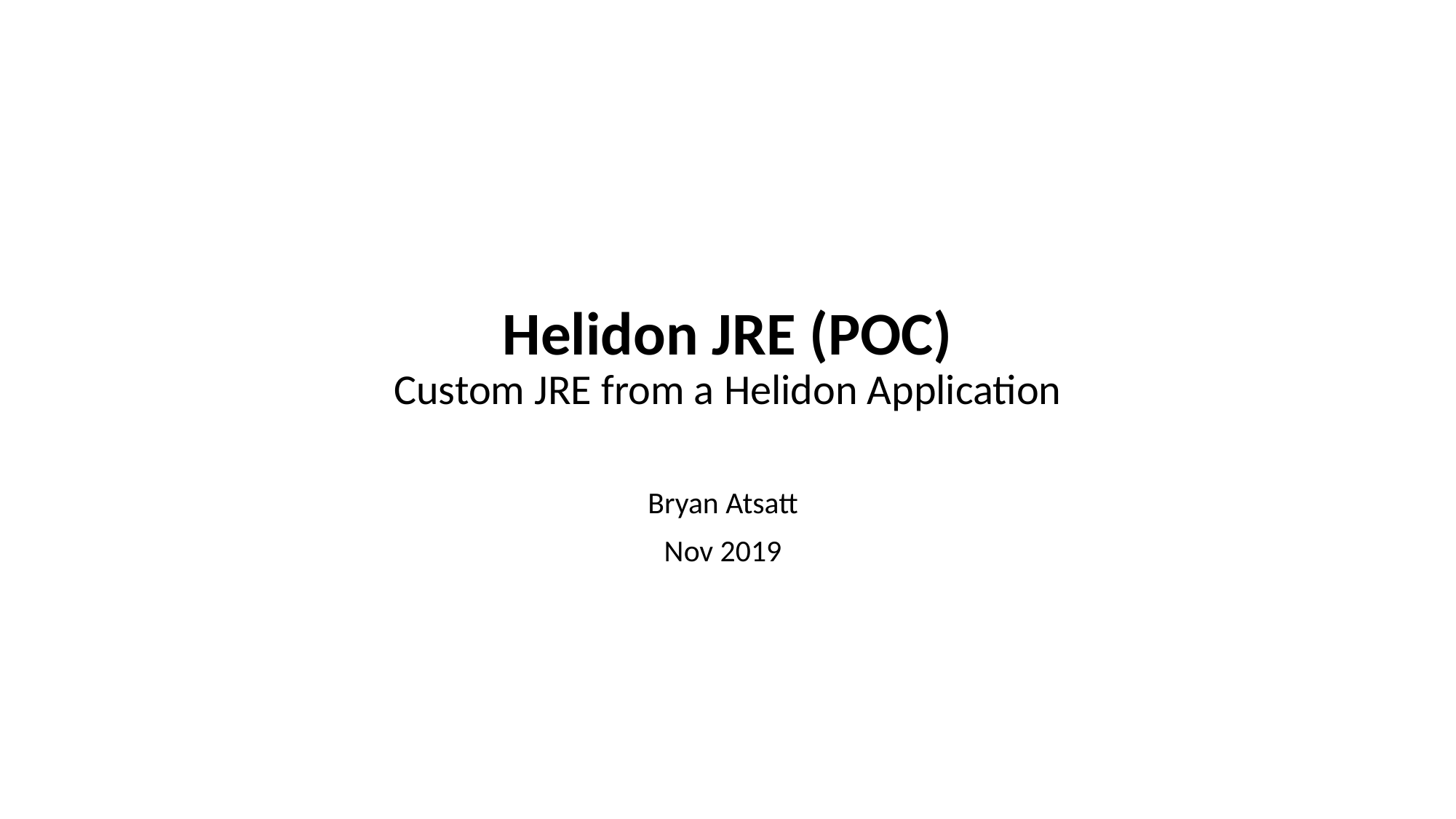

# Helidon JRE (POC) Custom JRE from a Helidon Application

Bryan Atsatt
Nov 2019